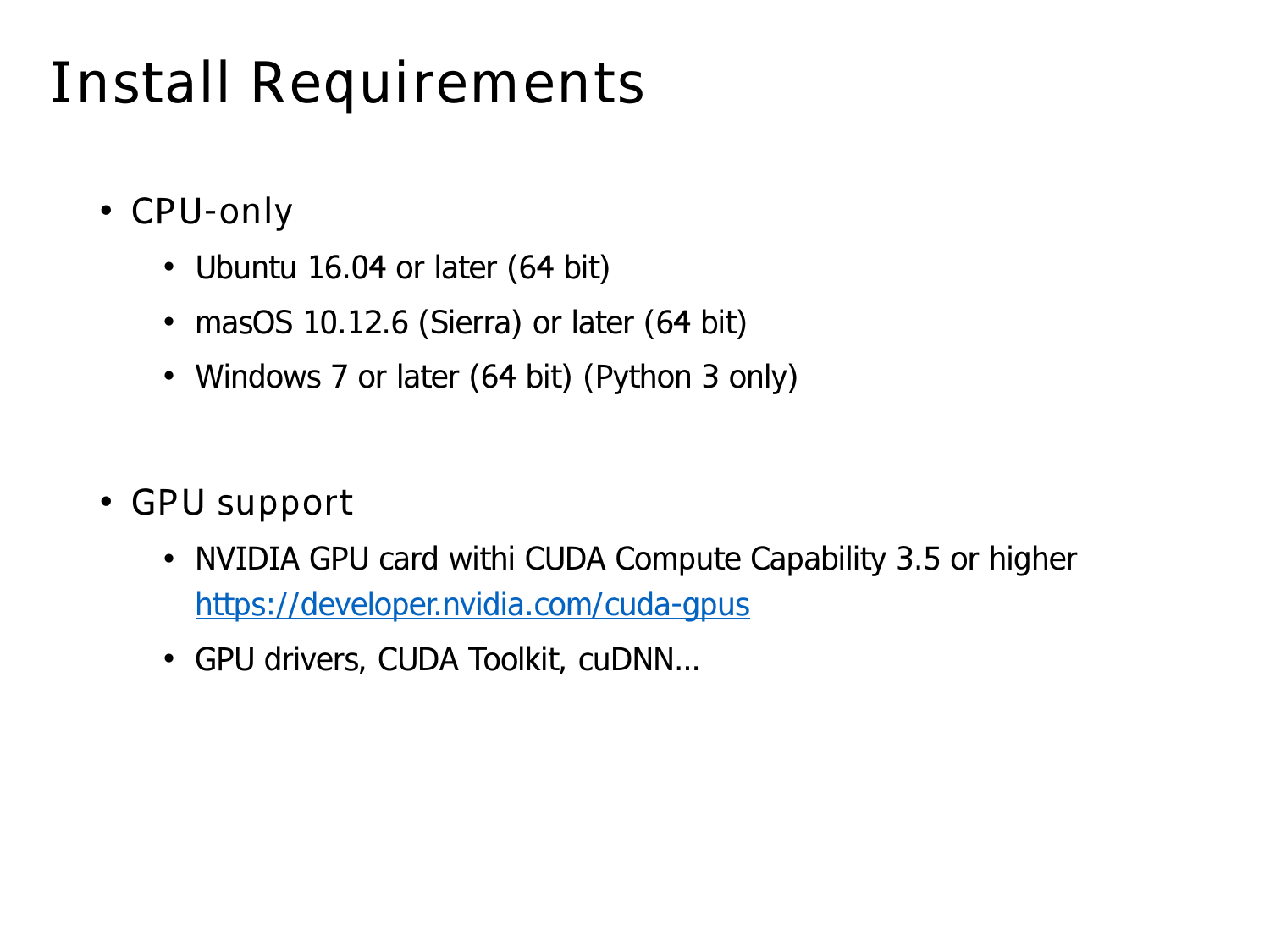

# Install Requirements
CPU-only
Ubuntu 16.04 or later (64 bit)
masOS 10.12.6 (Sierra) or later (64 bit)
Windows 7 or later (64 bit) (Python 3 only)

GPU support
NVIDIA GPU card withi CUDA Compute Capability 3.5 or higher
https://developer.nvidia.com/cuda-gpus
GPU drivers, CUDA Toolkit, cuDNN…